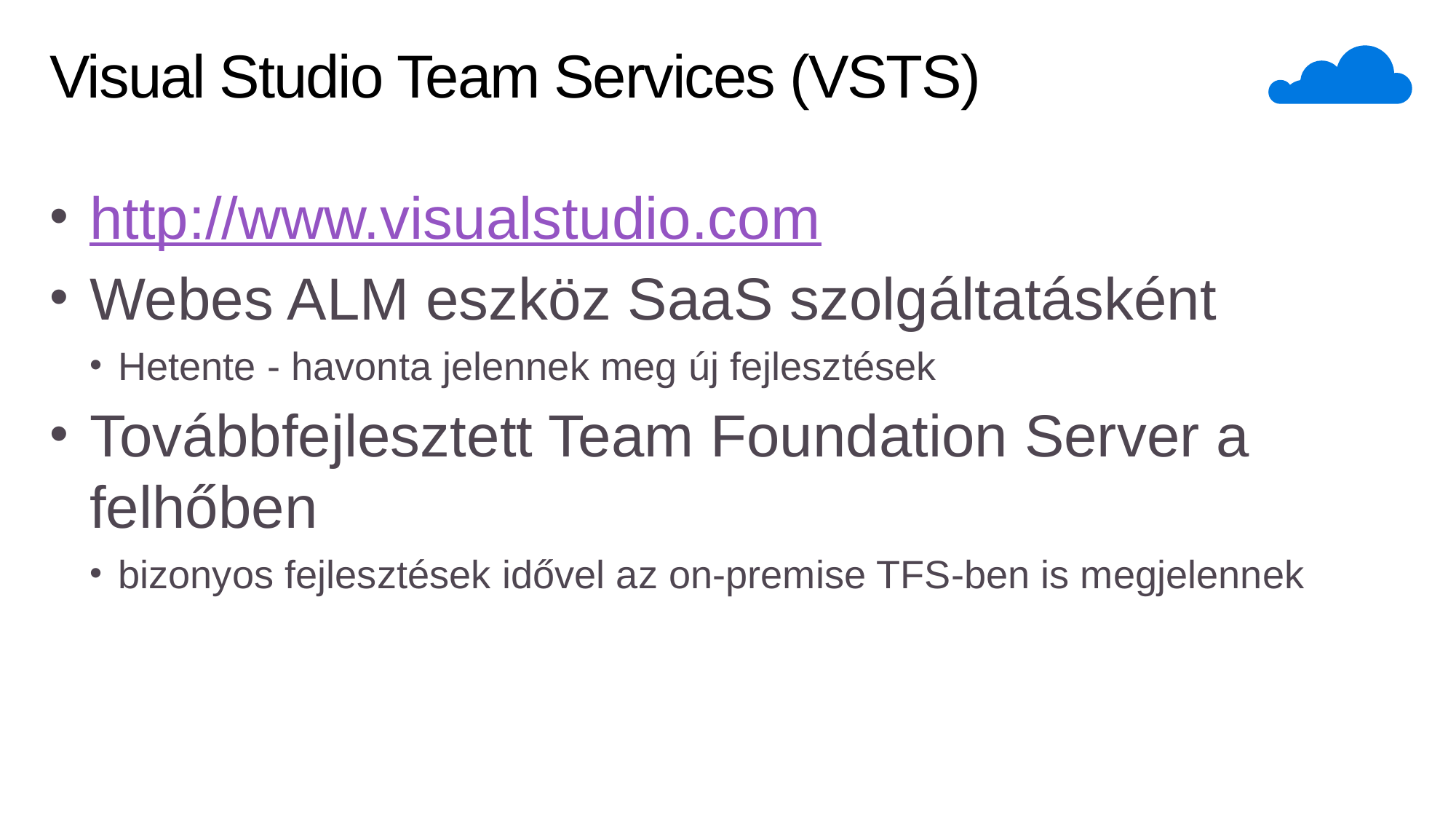

# Visual Studio Team Services (VSTS)
http://www.visualstudio.com
Webes ALM eszköz SaaS szolgáltatásként
Hetente - havonta jelennek meg új fejlesztések
Továbbfejlesztett Team Foundation Server a felhőben
bizonyos fejlesztések idővel az on-premise TFS-ben is megjelennek